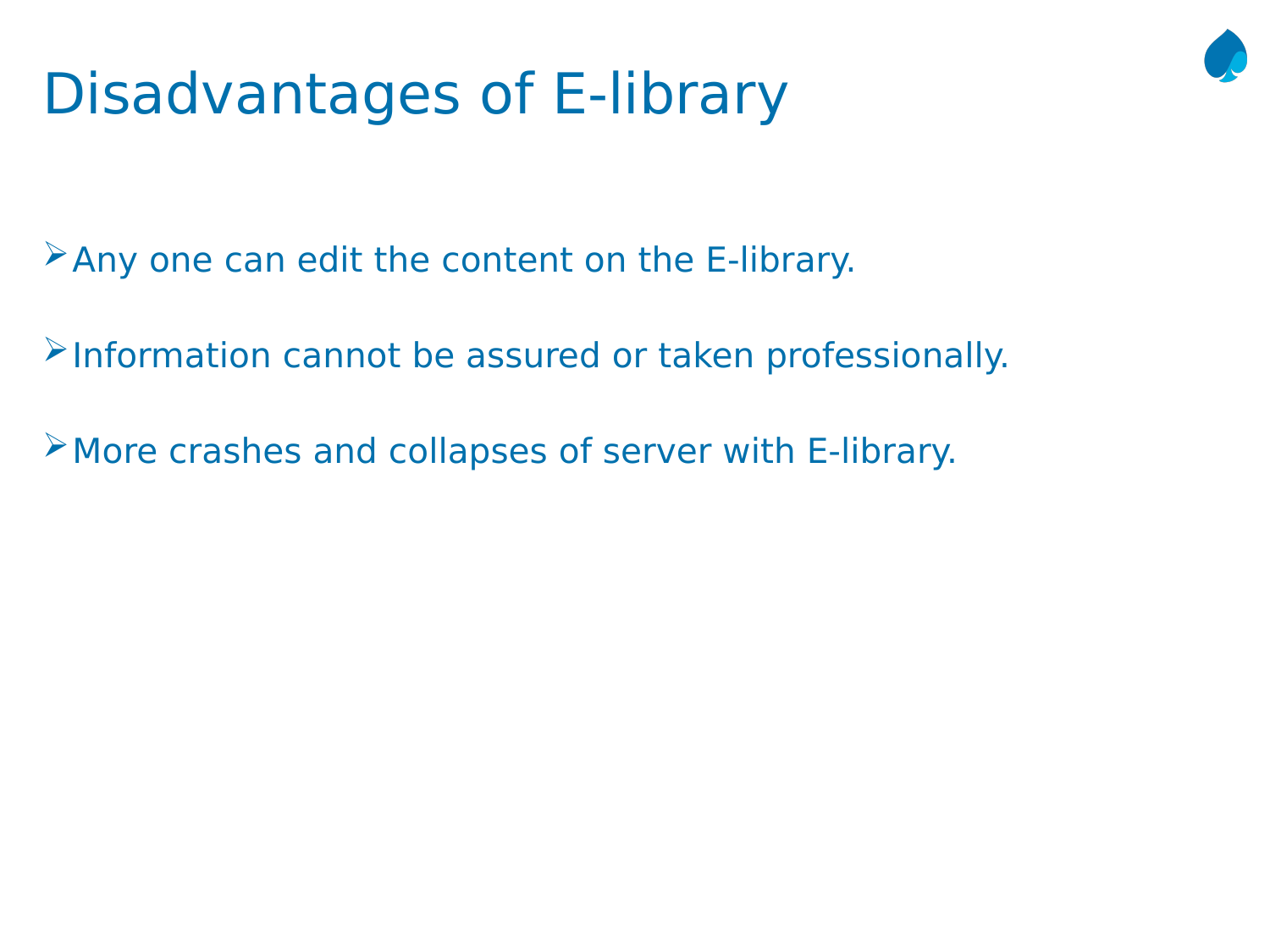

# Disadvantages of E-library
Any one can edit the content on the E-library.
Information cannot be assured or taken professionally.
More crashes and collapses of server with E-library.